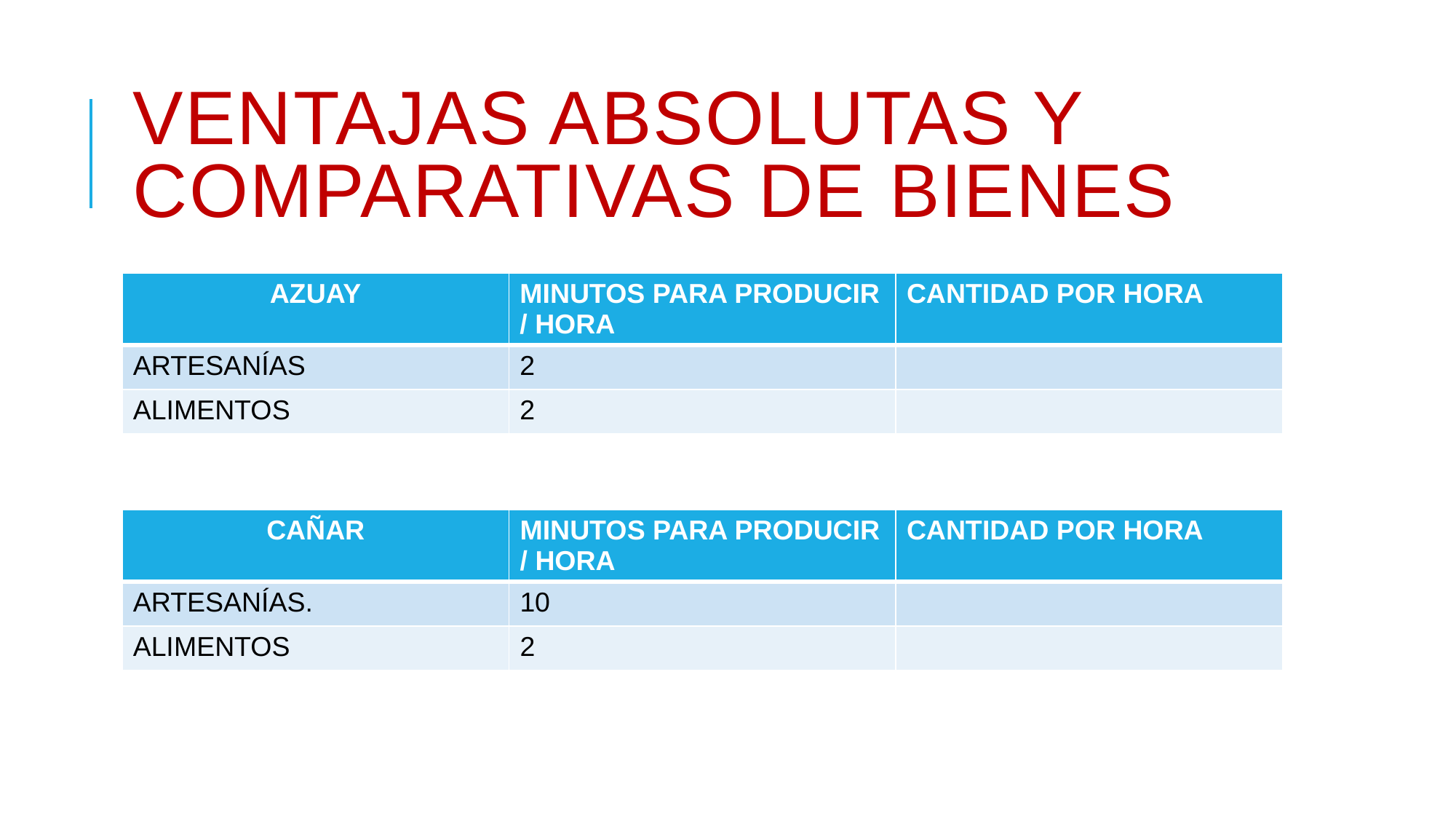

# VENTAJAS ABSOLUTAS Y COMPARATIVAS DE BIENES
| AZUAY | MINUTOS PARA PRODUCIR / HORA | CANTIDAD POR HORA |
| --- | --- | --- |
| ARTESANÍAS | 2 |  |
| ALIMENTOS | 2 |  |
| CAÑAR | MINUTOS PARA PRODUCIR / HORA | CANTIDAD POR HORA |
| --- | --- | --- |
| ARTESANÍAS. | 10 |  |
| ALIMENTOS | 2 |  |